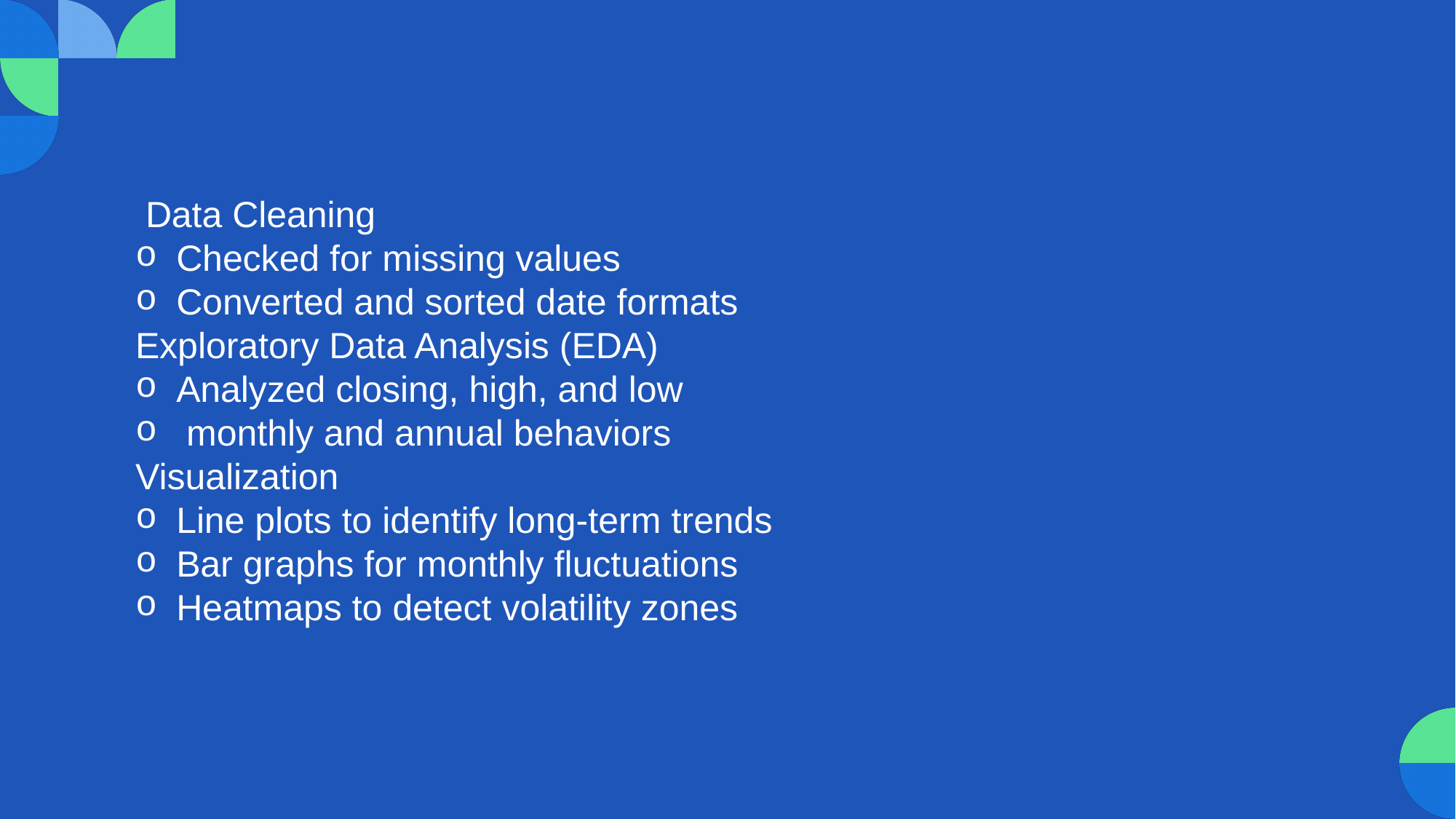

Data Cleaning
Checked for missing values
Converted and sorted date formats
Exploratory Data Analysis (EDA)
Analyzed closing, high, and low
 monthly and annual behaviors
Visualization
Line plots to identify long-term trends
Bar graphs for monthly fluctuations
Heatmaps to detect volatility zones